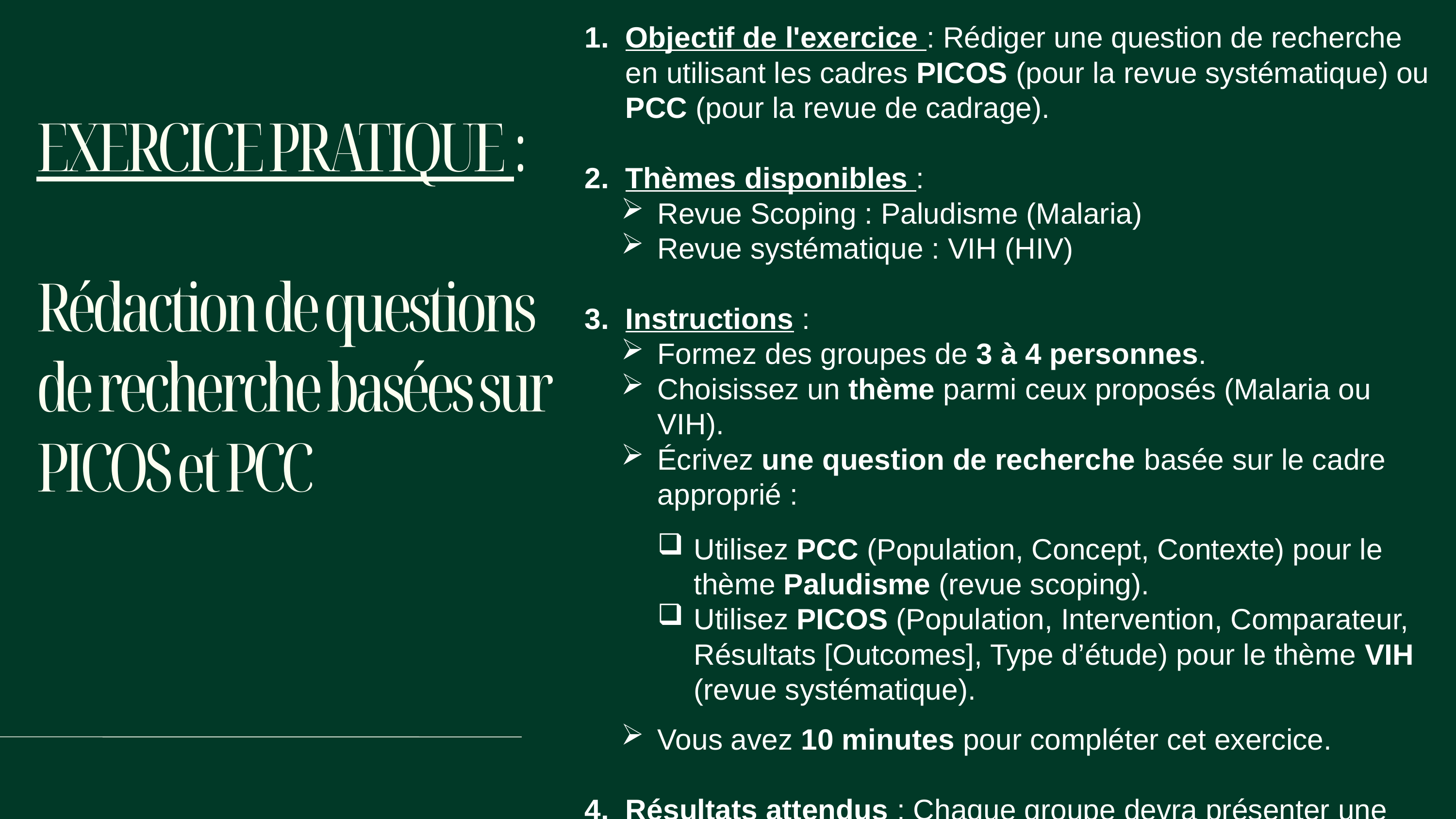

Objectif de l'exercice : Rédiger une question de recherche en utilisant les cadres PICOS (pour la revue systématique) ou PCC (pour la revue de cadrage).

Thèmes disponibles :
Revue Scoping : Paludisme (Malaria)
Revue systématique : VIH (HIV)

Instructions :
Formez des groupes de 3 à 4 personnes.
Choisissez un thème parmi ceux proposés (Malaria ou VIH).
Écrivez une question de recherche basée sur le cadre approprié :

Utilisez PCC (Population, Concept, Contexte) pour le thème Paludisme (revue scoping).
Utilisez PICOS (Population, Intervention, Comparateur, Résultats [Outcomes], Type d’étude) pour le thème VIH (revue systématique).

Vous avez 10 minutes pour compléter cet exercice.

Résultats attendus : Chaque groupe devra présenter une question de recherche claire et bien structurée en fonction du cadre choisi.
EXERCICE PRATIQUE :

Rédaction de questions de recherche basées sur PICOS et PCC